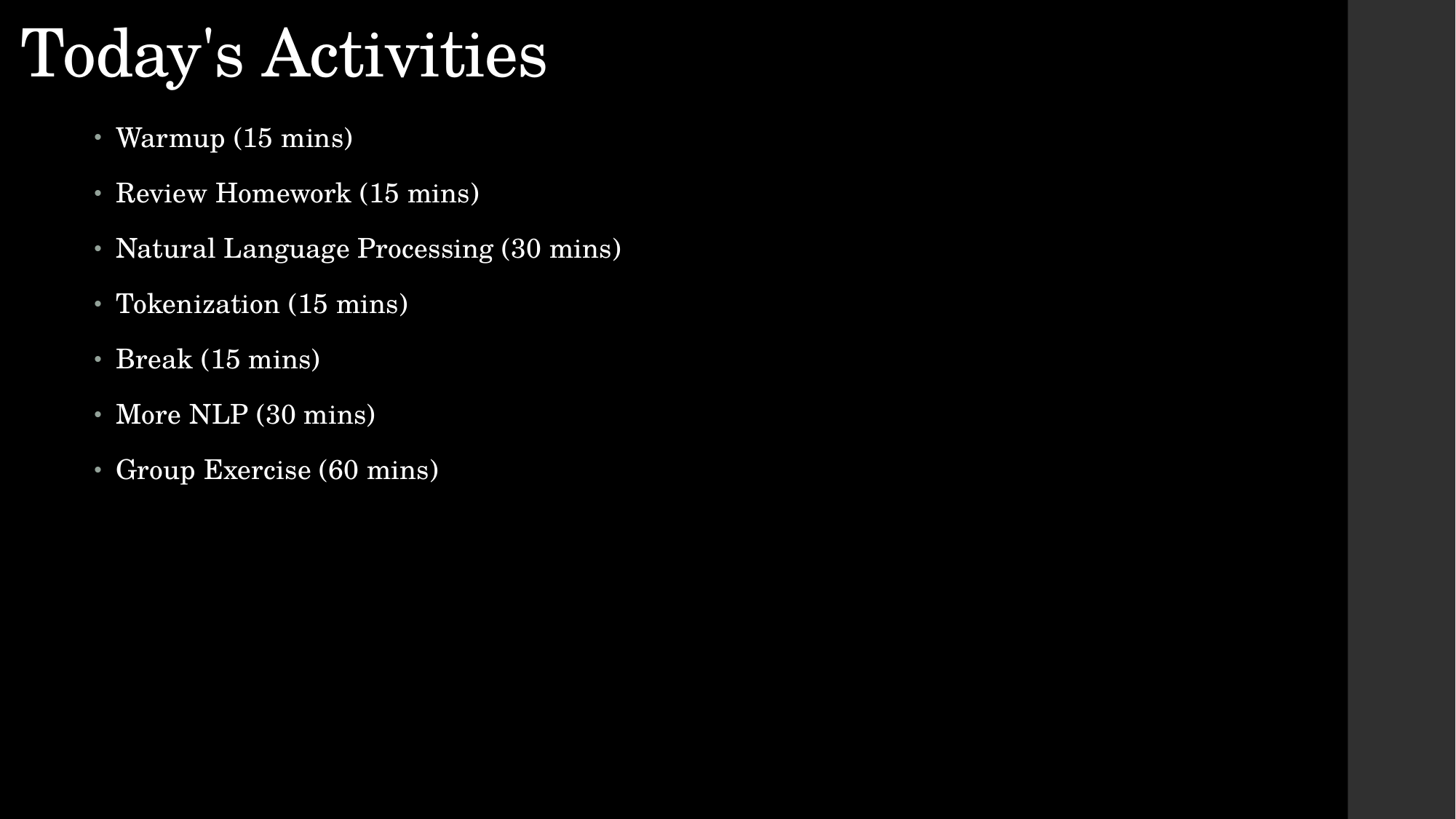

# Today's Activities
Warmup (15 mins)
Review Homework (15 mins)
Natural Language Processing (30 mins)
Tokenization (15 mins)
Break (15 mins)
More NLP (30 mins)
Group Exercise (60 mins)